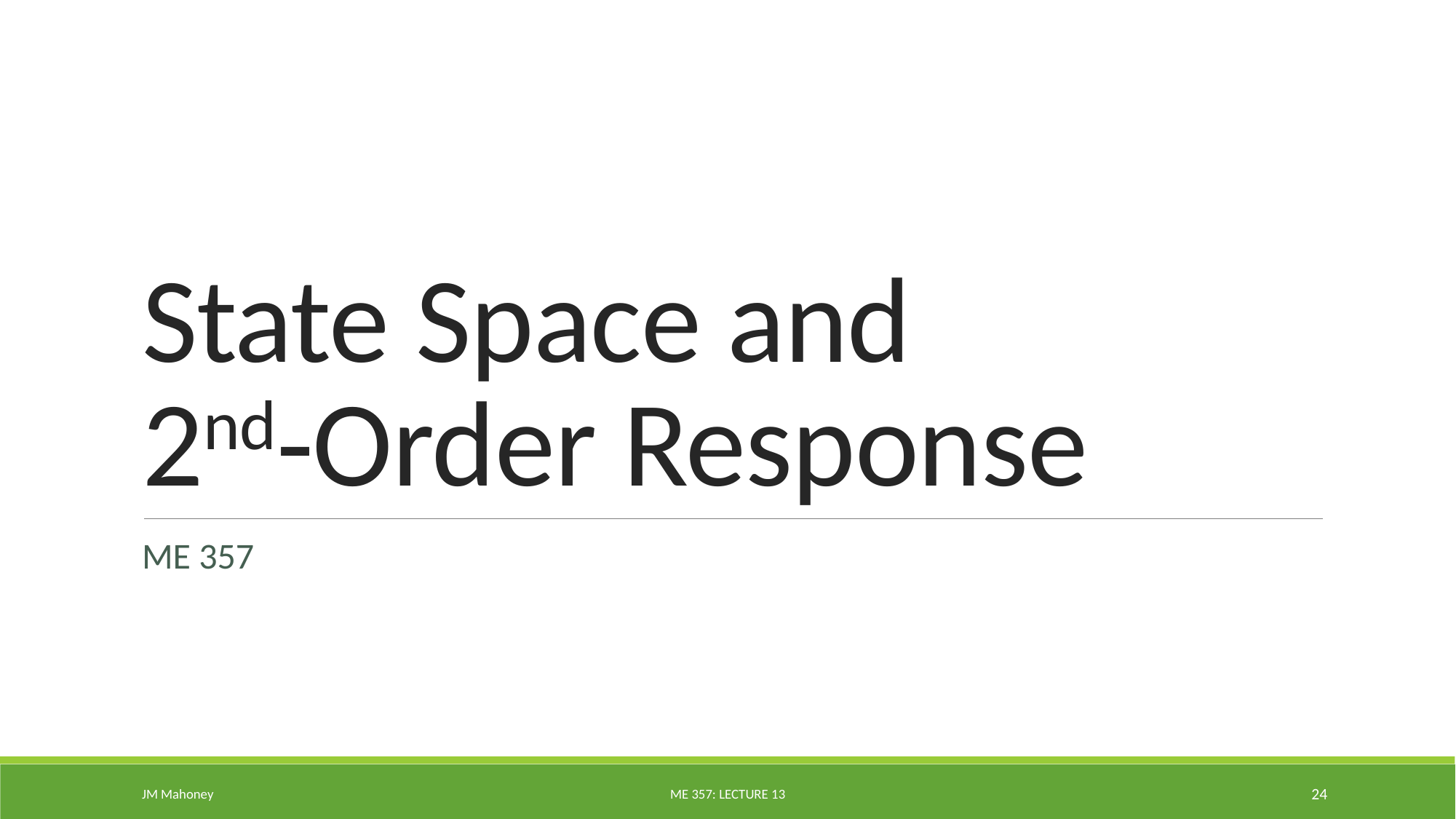

# State Space and 2nd-Order Response
ME 357
JM Mahoney
ME 357: Lecture 13
24